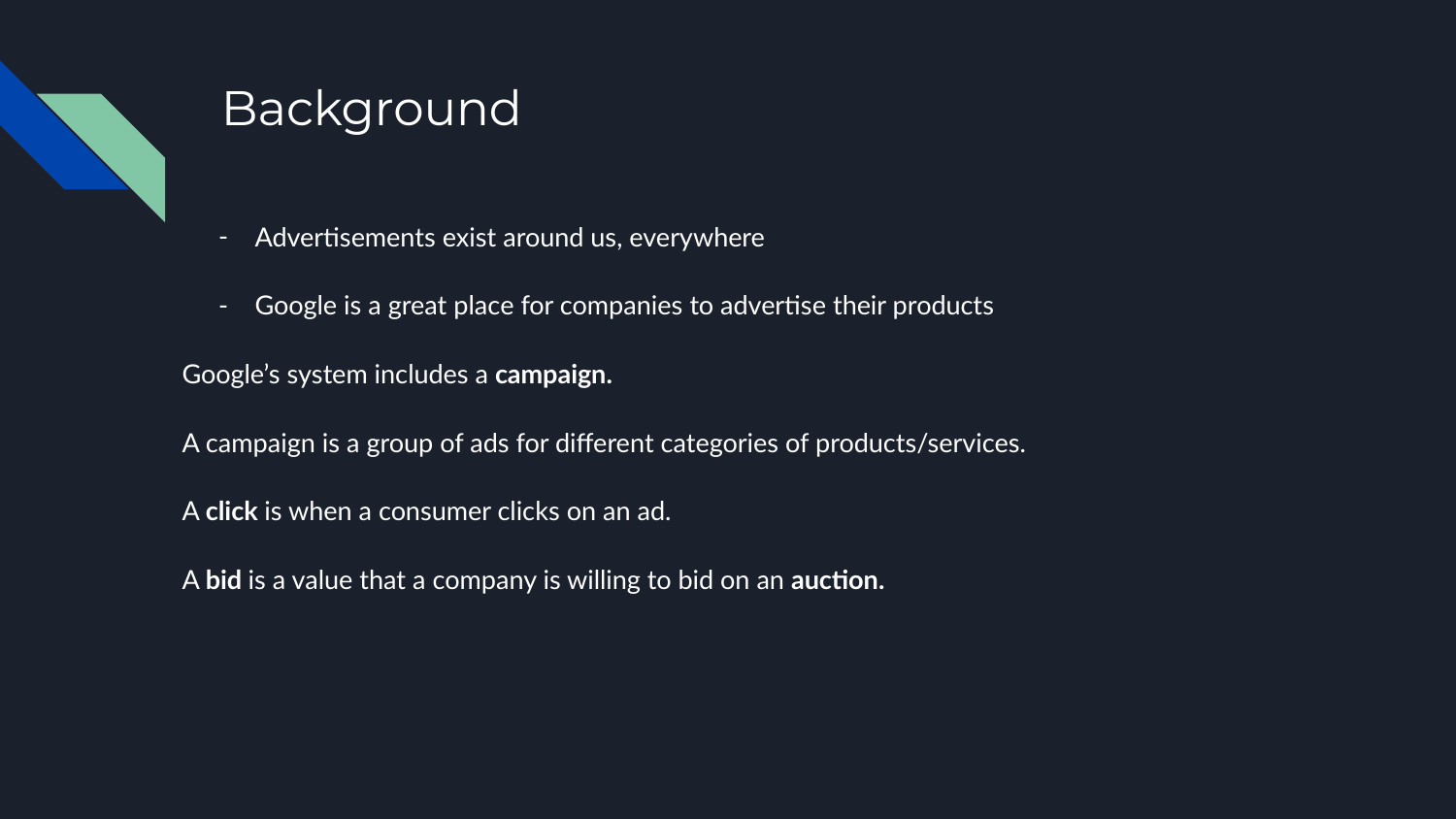

# Background
Advertisements exist around us, everywhere
Google is a great place for companies to advertise their products
Google’s system includes a campaign.
A campaign is a group of ads for different categories of products/services.
A click is when a consumer clicks on an ad.
A bid is a value that a company is willing to bid on an auction.